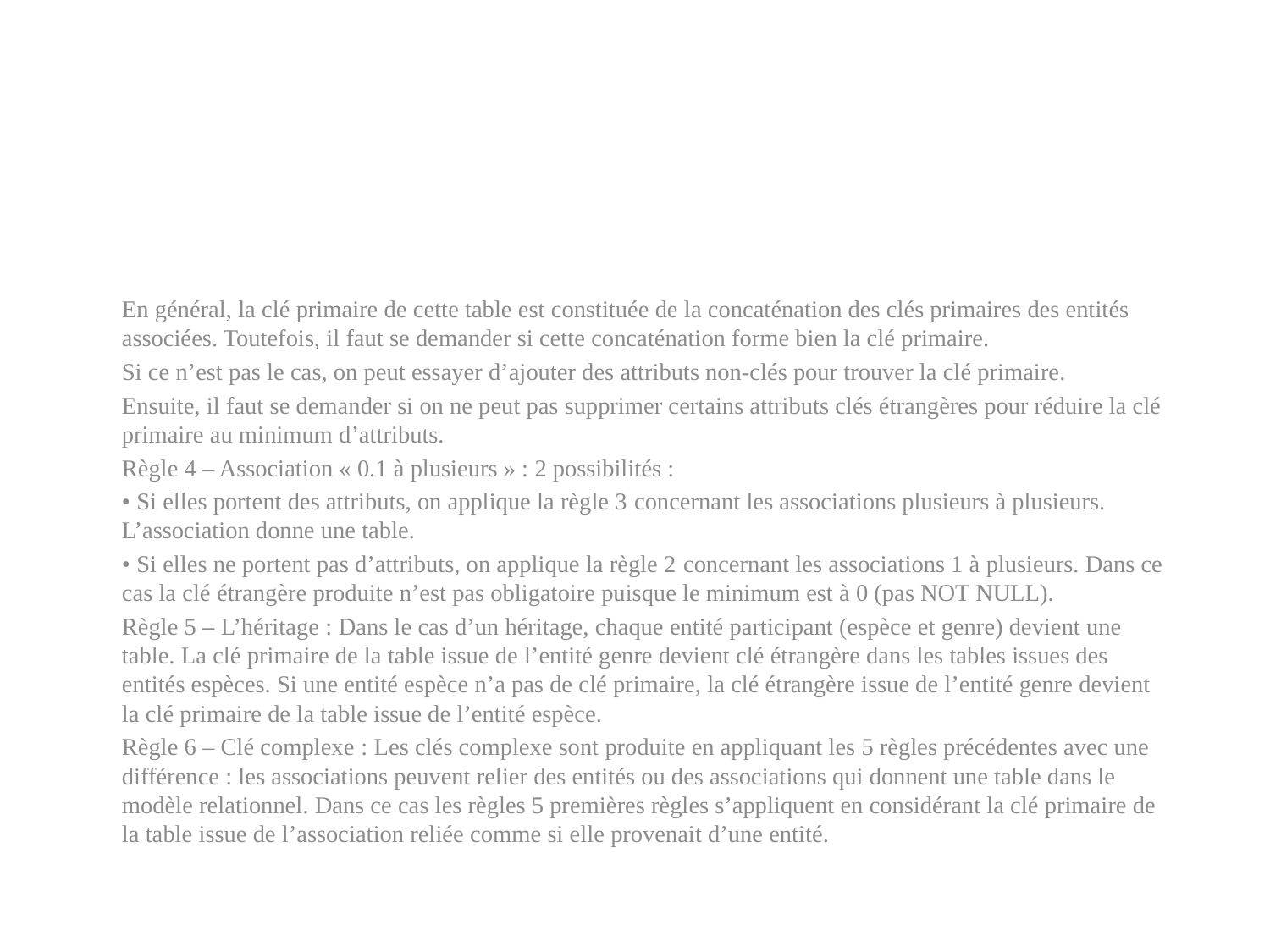

En général, la clé primaire de cette table est constituée de la concaténation des clés primaires des entités associées. Toutefois, il faut se demander si cette concaténation forme bien la clé primaire.
Si ce n’est pas le cas, on peut essayer d’ajouter des attributs non-clés pour trouver la clé primaire.
Ensuite, il faut se demander si on ne peut pas supprimer certains attributs clés étrangères pour réduire la clé primaire au minimum d’attributs.
Règle 4 – Association « 0.1 à plusieurs » : 2 possibilités :
• Si elles portent des attributs, on applique la règle 3 concernant les associations plusieurs à plusieurs. L’association donne une table.
• Si elles ne portent pas d’attributs, on applique la règle 2 concernant les associations 1 à plusieurs. Dans ce cas la clé étrangère produite n’est pas obligatoire puisque le minimum est à 0 (pas NOT NULL).
Règle 5 – L’héritage : Dans le cas d’un héritage, chaque entité participant (espèce et genre) devient une table. La clé primaire de la table issue de l’entité genre devient clé étrangère dans les tables issues des entités espèces. Si une entité espèce n’a pas de clé primaire, la clé étrangère issue de l’entité genre devient la clé primaire de la table issue de l’entité espèce.
Règle 6 – Clé complexe : Les clés complexe sont produite en appliquant les 5 règles précédentes avec une différence : les associations peuvent relier des entités ou des associations qui donnent une table dans le modèle relationnel. Dans ce cas les règles 5 premières règles s’appliquent en considérant la clé primaire de la table issue de l’association reliée comme si elle provenait d’une entité.